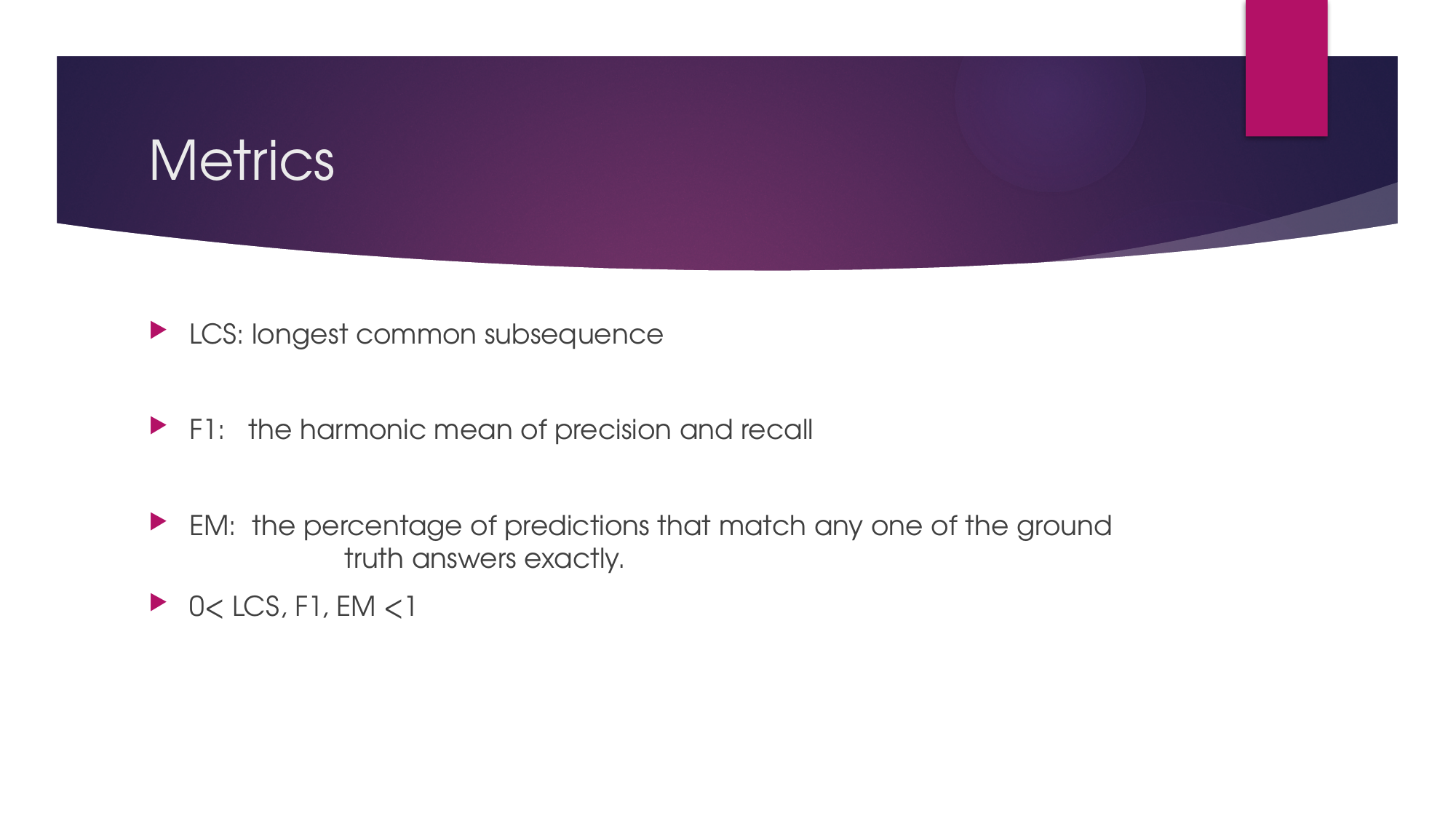

# Metrics
LCS: longest common subsequence

F1:   the harmonic mean of precision and recall

EM:  the percentage of predictions that match any one of the ground 		      truth answers exactly.
0< LCS, F1, EM <1